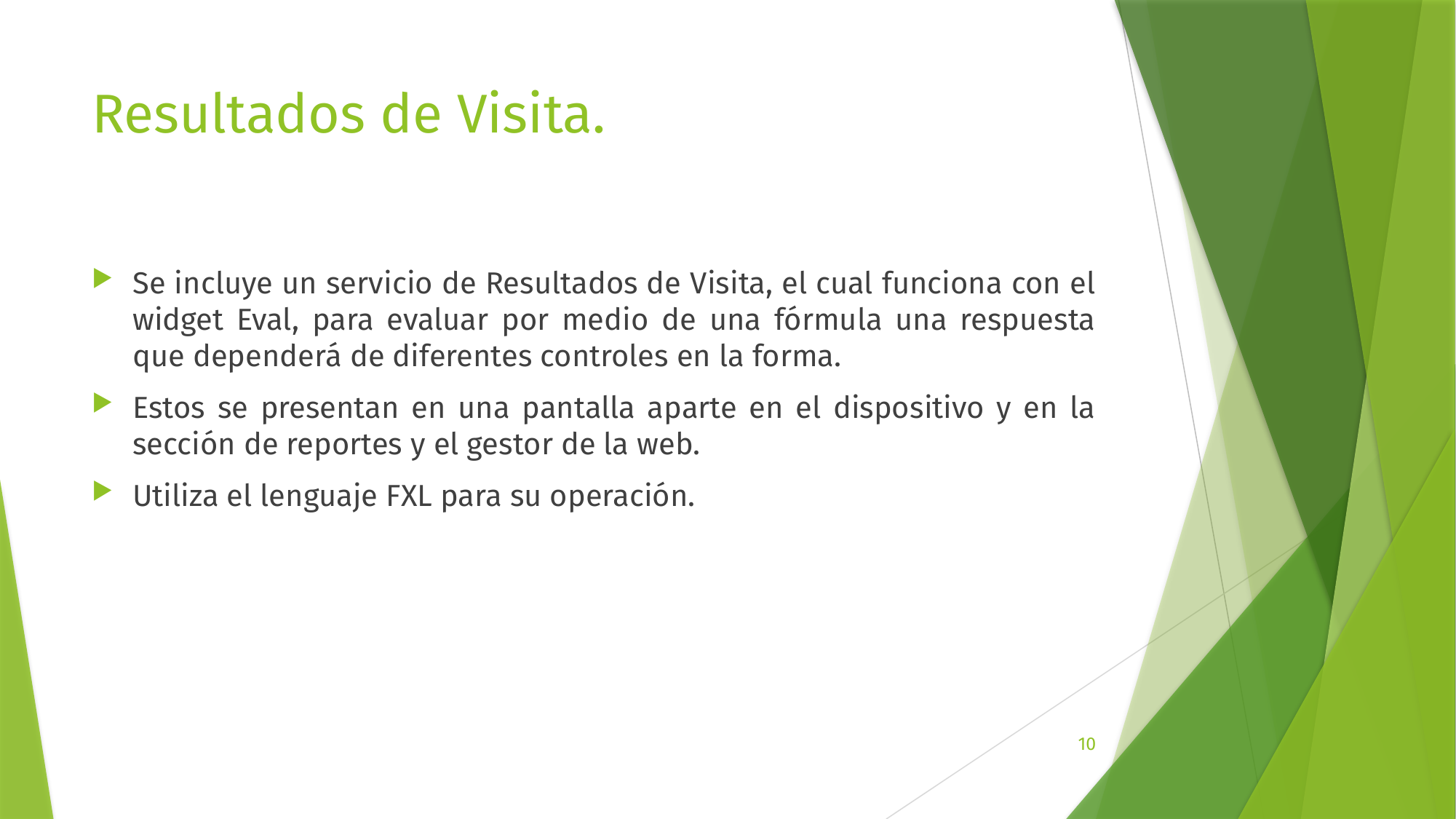

# Resultados de Visita.
Se incluye un servicio de Resultados de Visita, el cual funciona con el widget Eval, para evaluar por medio de una fórmula una respuesta que dependerá de diferentes controles en la forma.
Estos se presentan en una pantalla aparte en el dispositivo y en la sección de reportes y el gestor de la web.
Utiliza el lenguaje FXL para su operación.
10